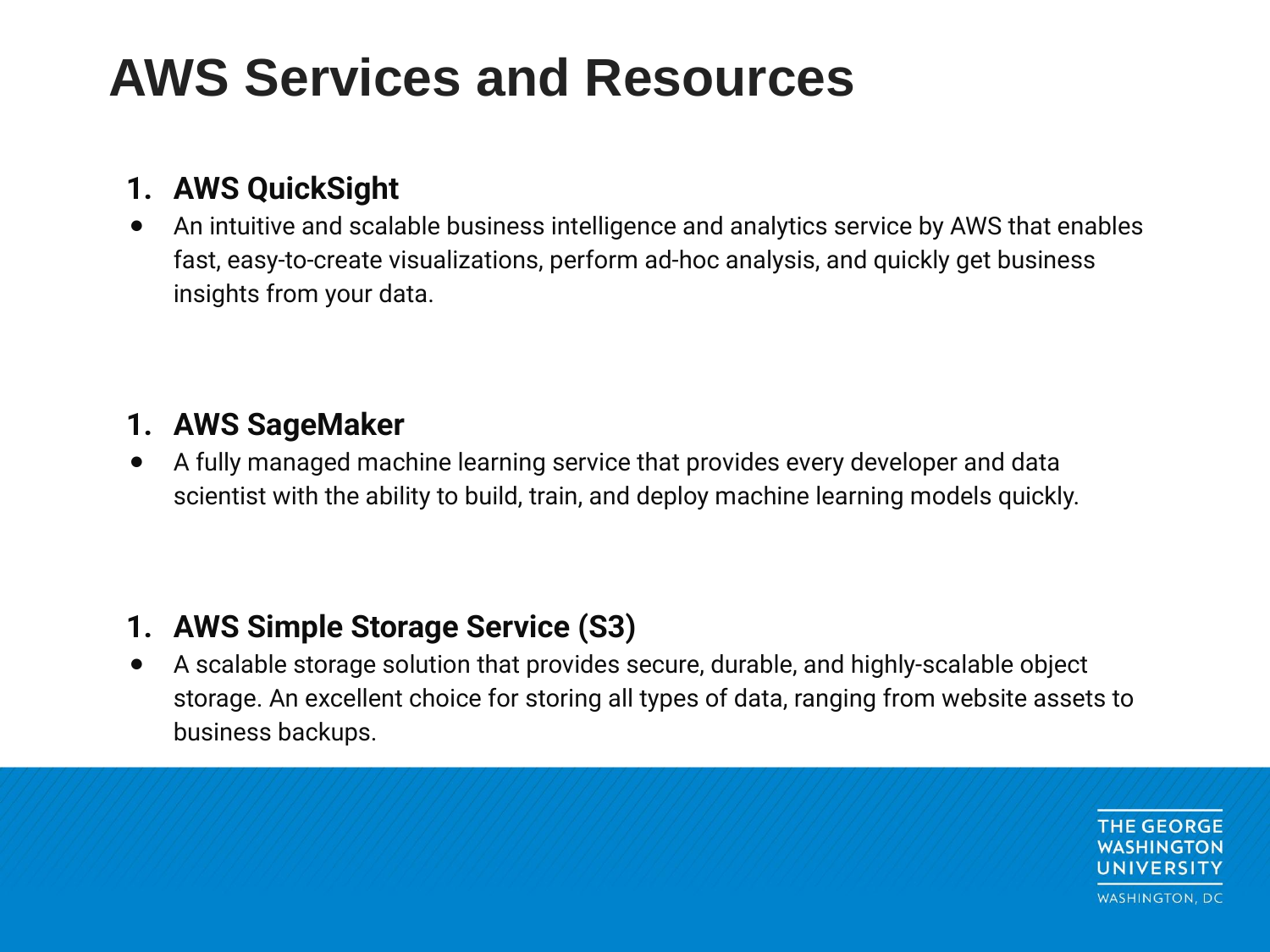

# AWS Services and Resources
AWS QuickSight
An intuitive and scalable business intelligence and analytics service by AWS that enables fast, easy-to-create visualizations, perform ad-hoc analysis, and quickly get business insights from your data.

AWS SageMaker
A fully managed machine learning service that provides every developer and data scientist with the ability to build, train, and deploy machine learning models quickly.

AWS Simple Storage Service (S3)
A scalable storage solution that provides secure, durable, and highly-scalable object storage. An excellent choice for storing all types of data, ranging from website assets to business backups.